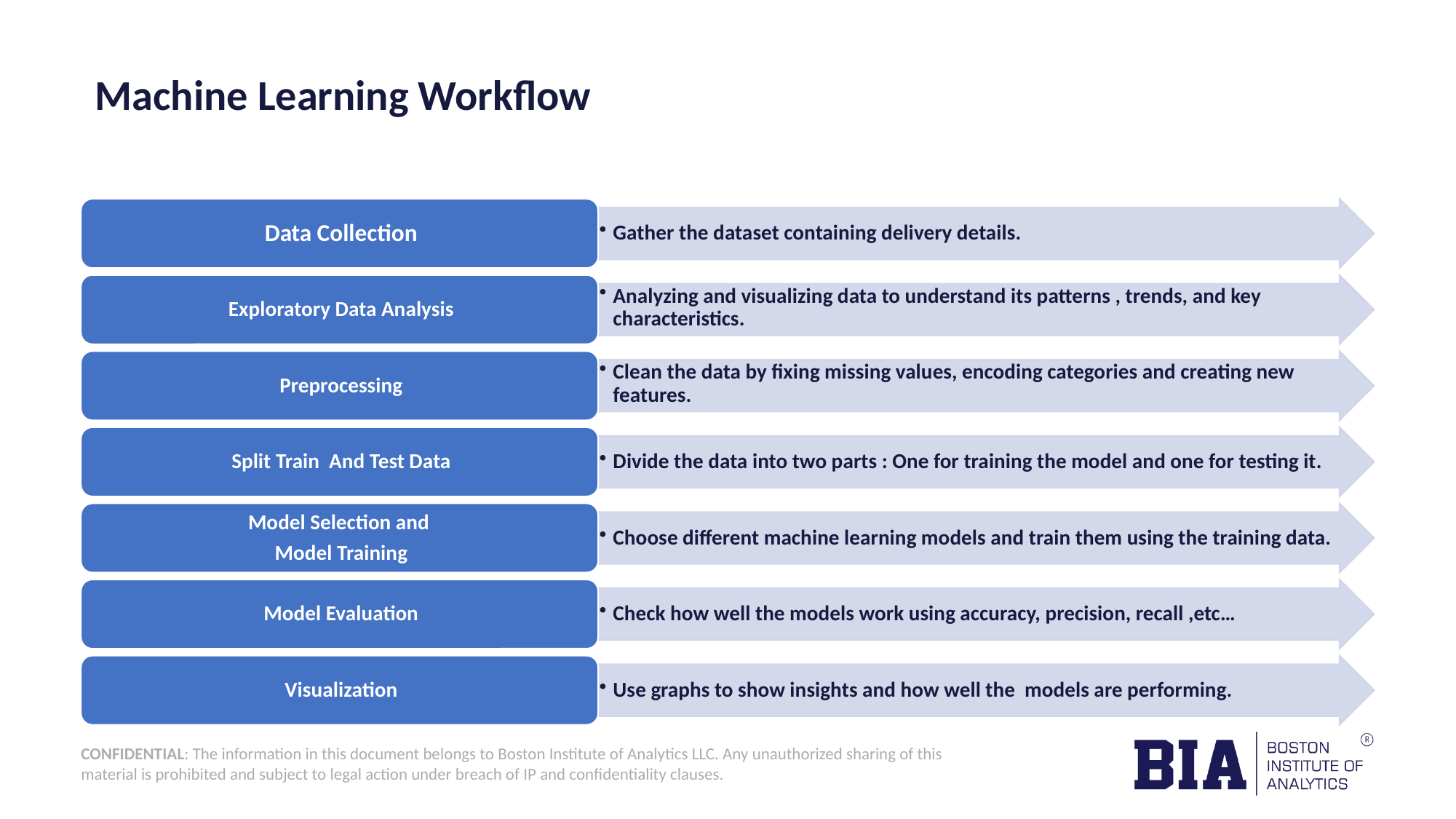

Machine Learning Workflow
Gather the dataset containing delivery details.
Data Collection
Analyzing and visualizing data to understand its patterns , trends, and key characteristics.
Exploratory Data Analysis
Clean the data by fixing missing values, encoding categories and creating new features.
Preprocessing
Divide the data into two parts : One for training the model and one for testing it.
Split Train  And Test Data
Choose different machine learning models and train them using the training data.
Model Selection and
Model Training
Check how well the models work using accuracy, precision, recall ,etc…
Model Evaluation
Use graphs to show insights and how well the  models are performing.
Visualization